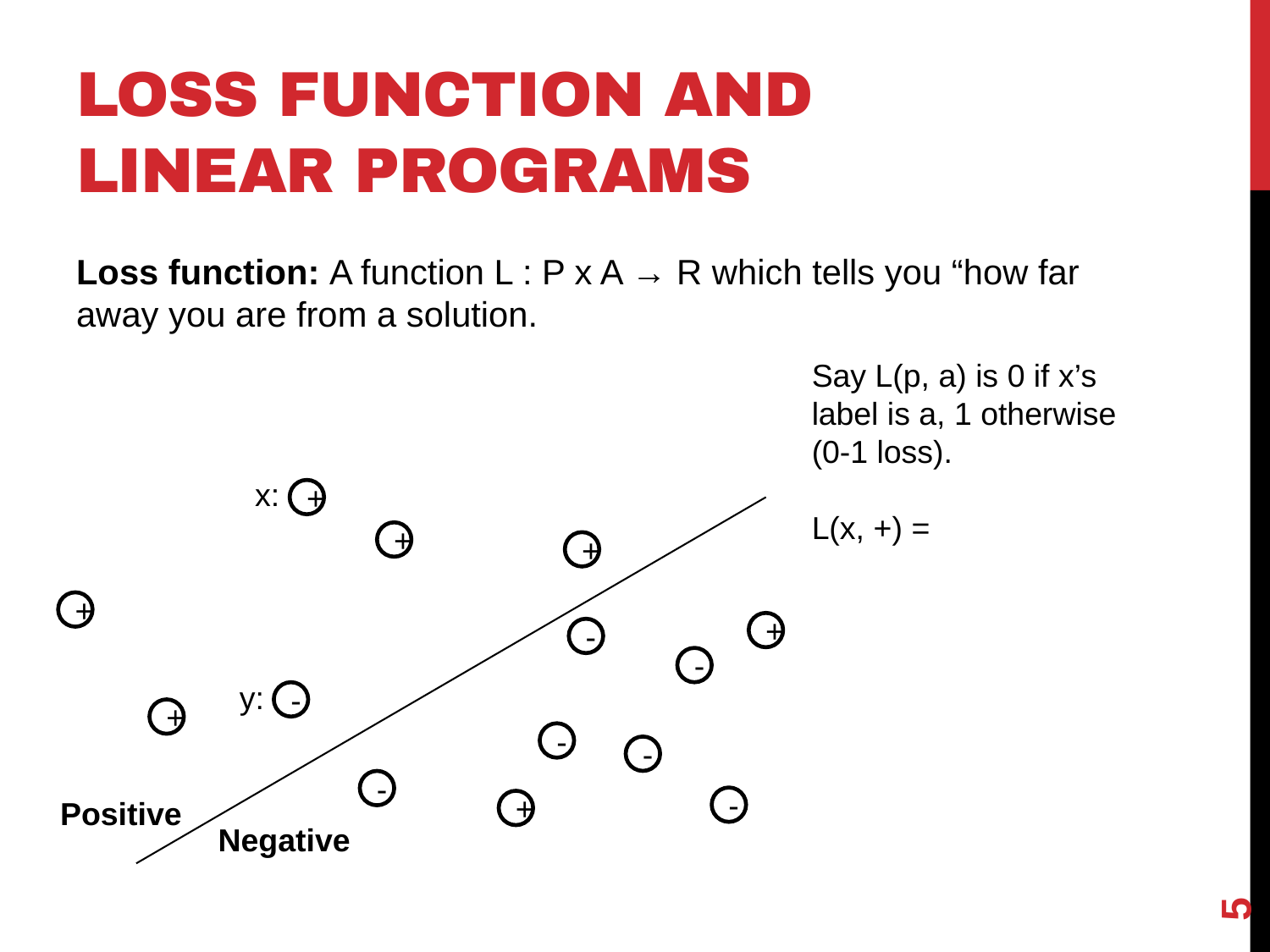

# Loss Function and Linear programs
Loss function: A function L : P x A → R which tells you “how far away you are from a solution.

Say L(p, a) is 0 if x’s label is a, 1 otherwise (0-1 loss).

L(x, +) =
x:
+
+
+
+
+
-
-
y:
-
+
-
-
-
Positive
-
+
Negative
5